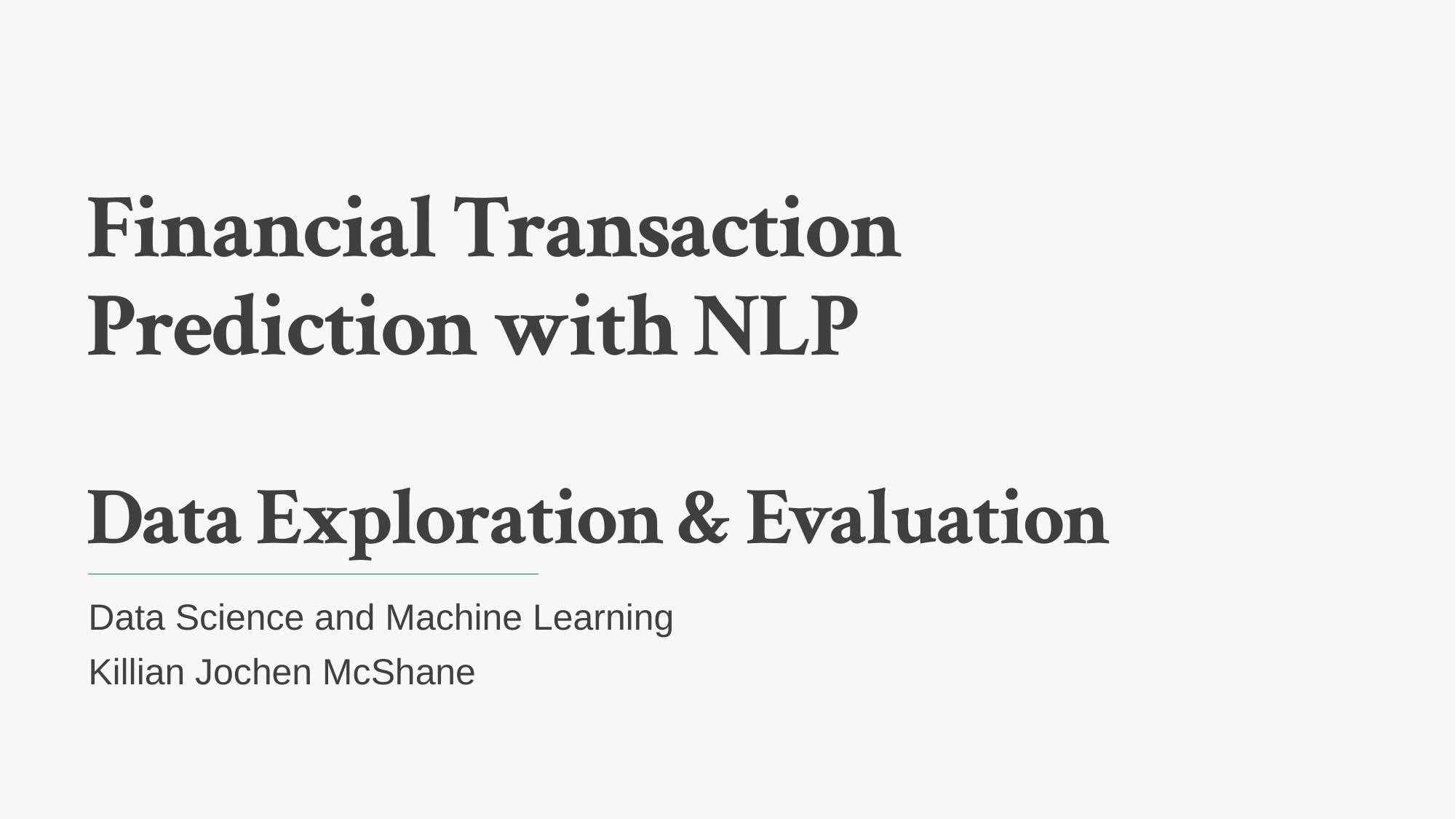

# Financial Transaction Prediction with NLP Data Exploration & Evaluation
Data Science and Machine Learning
Killian Jochen McShane